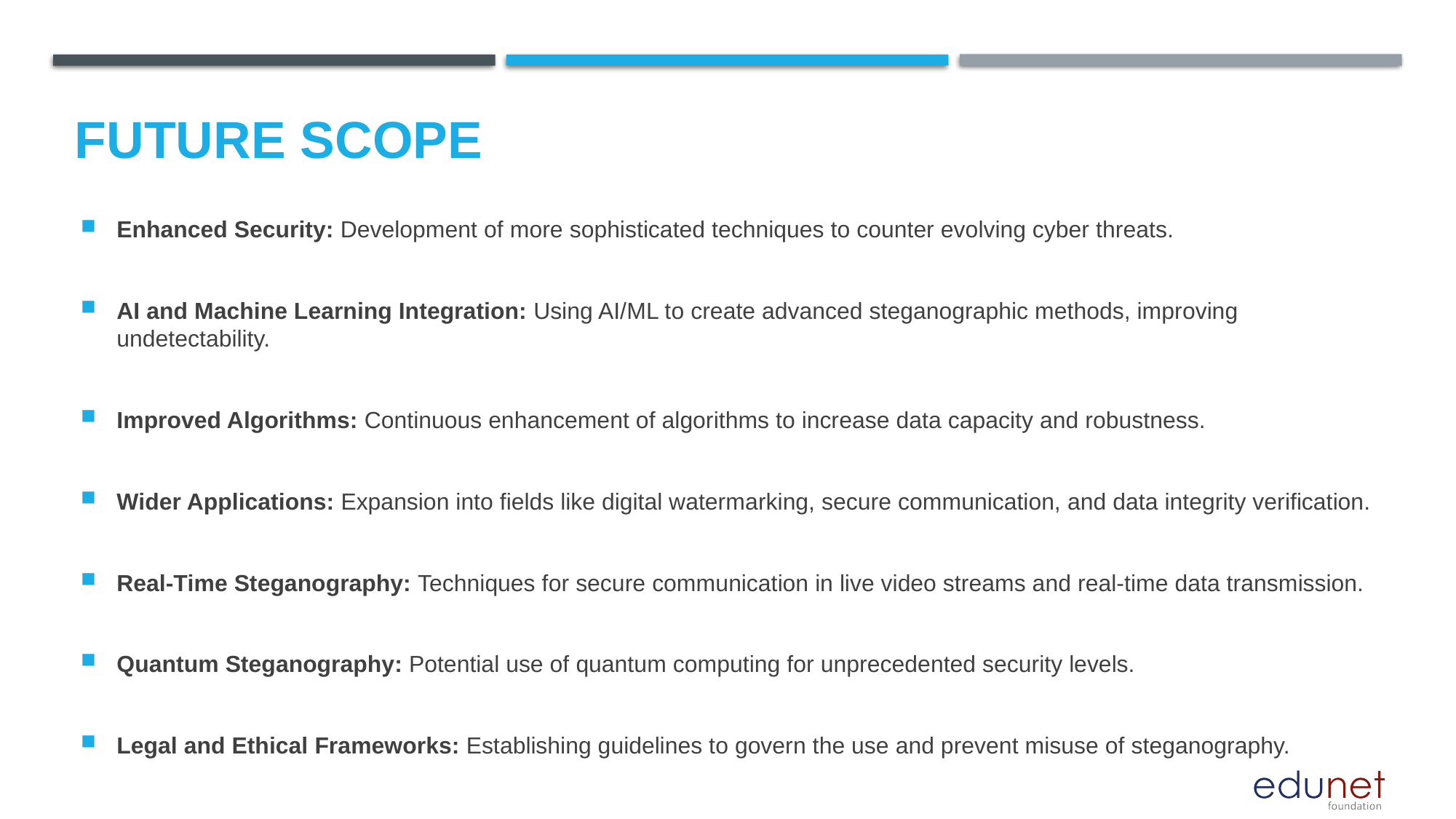

Future scope
Enhanced Security: Development of more sophisticated techniques to counter evolving cyber threats.

AI and Machine Learning Integration: Using AI/ML to create advanced steganographic methods, improving undetectability.

Improved Algorithms: Continuous enhancement of algorithms to increase data capacity and robustness.

Wider Applications: Expansion into fields like digital watermarking, secure communication, and data integrity verification.

Real-Time Steganography: Techniques for secure communication in live video streams and real-time data transmission.

Quantum Steganography: Potential use of quantum computing for unprecedented security levels.

Legal and Ethical Frameworks: Establishing guidelines to govern the use and prevent misuse of steganography.